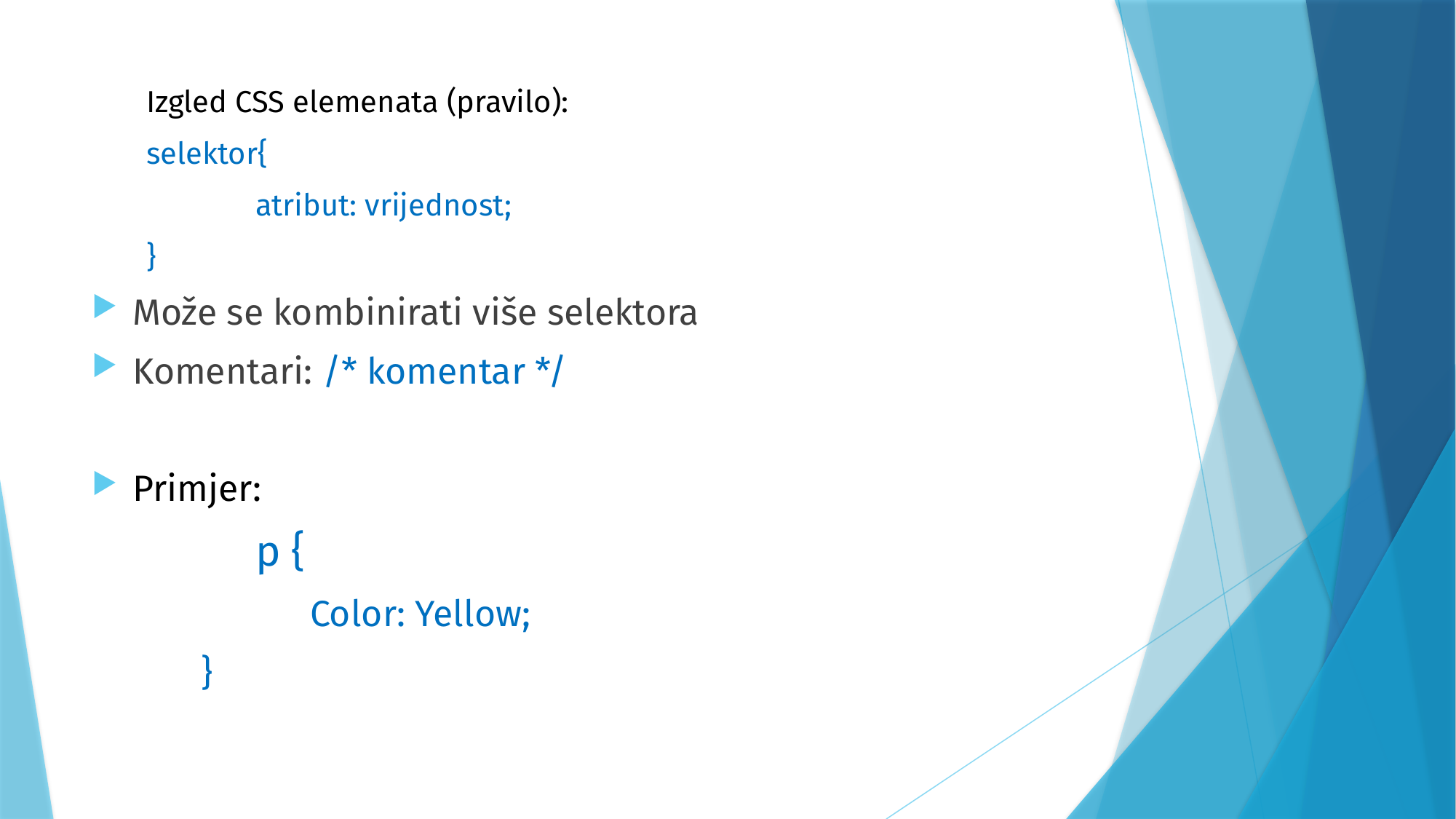

Izgled CSS elemenata (pravilo):
selektor{
	atribut: vrijednost;
}
Može se kombinirati više selektora
Komentari: /* komentar */

Primjer:
	p {
	Color: Yellow;
}